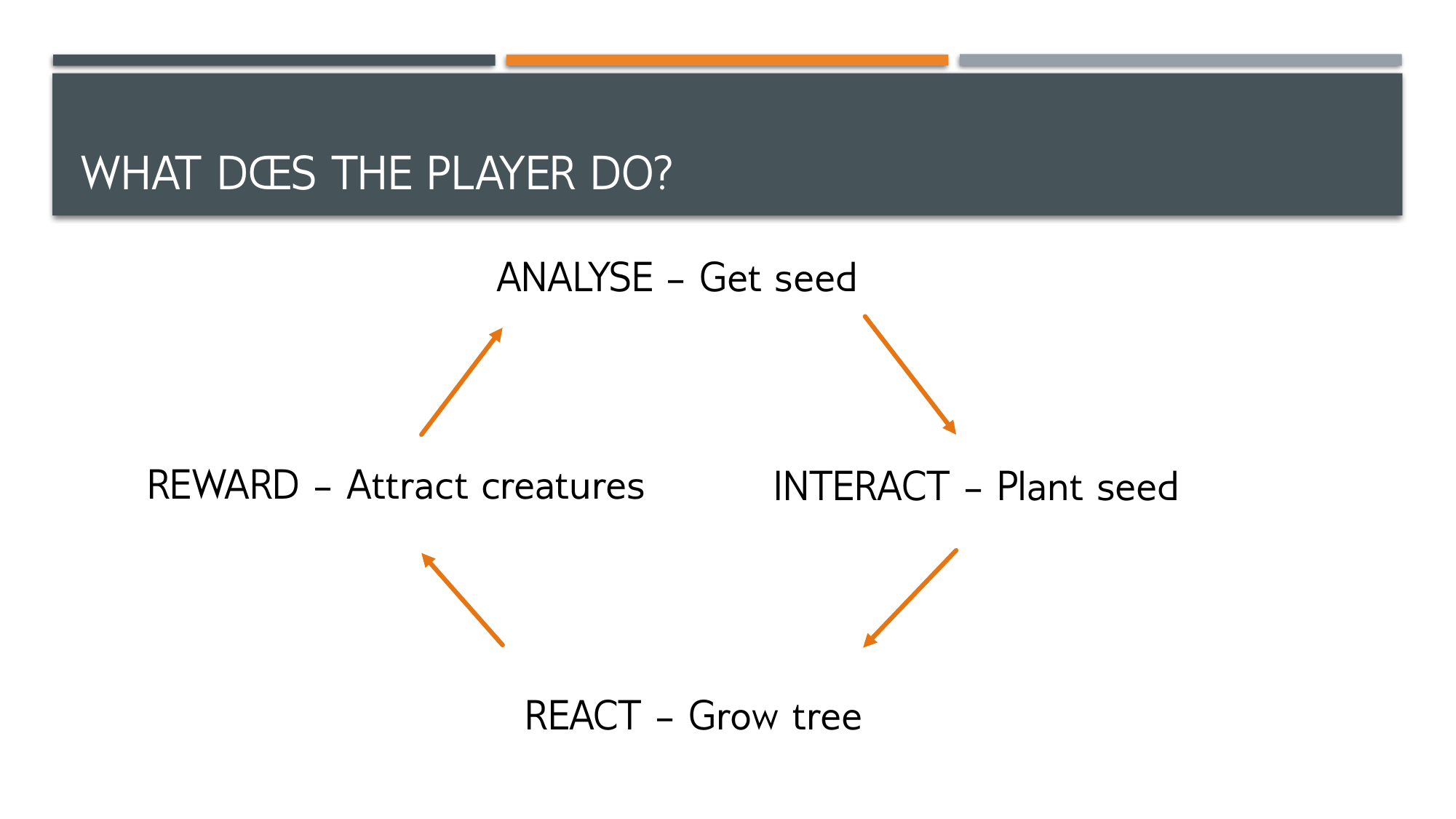

# What does the player do?
ANALYSE – Get seed
REWARD – Attract creatures
INTERACT – Plant seed
REACT – Grow tree